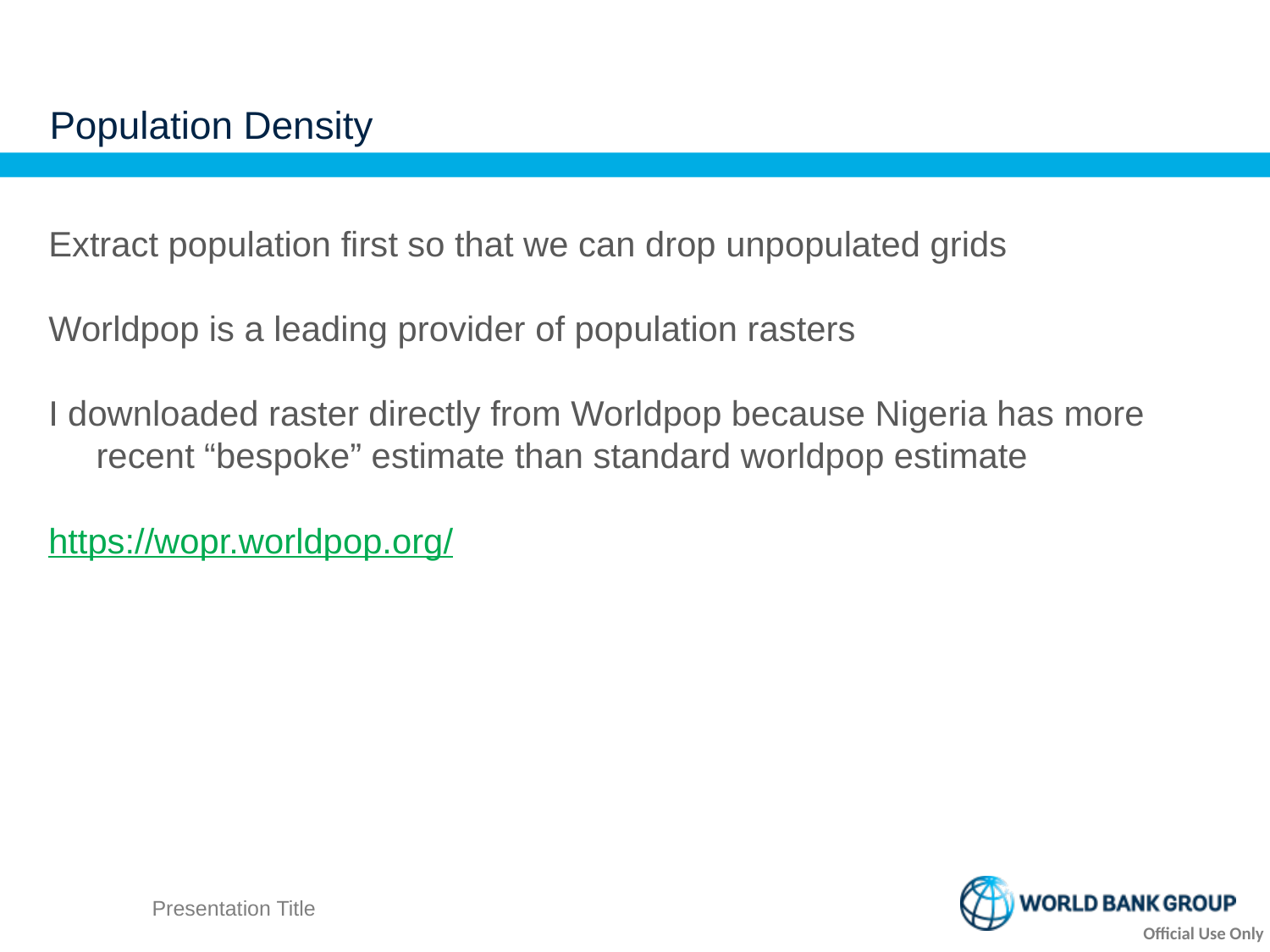

# Population Density
Extract population first so that we can drop unpopulated grids
Worldpop is a leading provider of population rasters
I downloaded raster directly from Worldpop because Nigeria has more recent “bespoke” estimate than standard worldpop estimate
https://wopr.worldpop.org/

Presentation Title